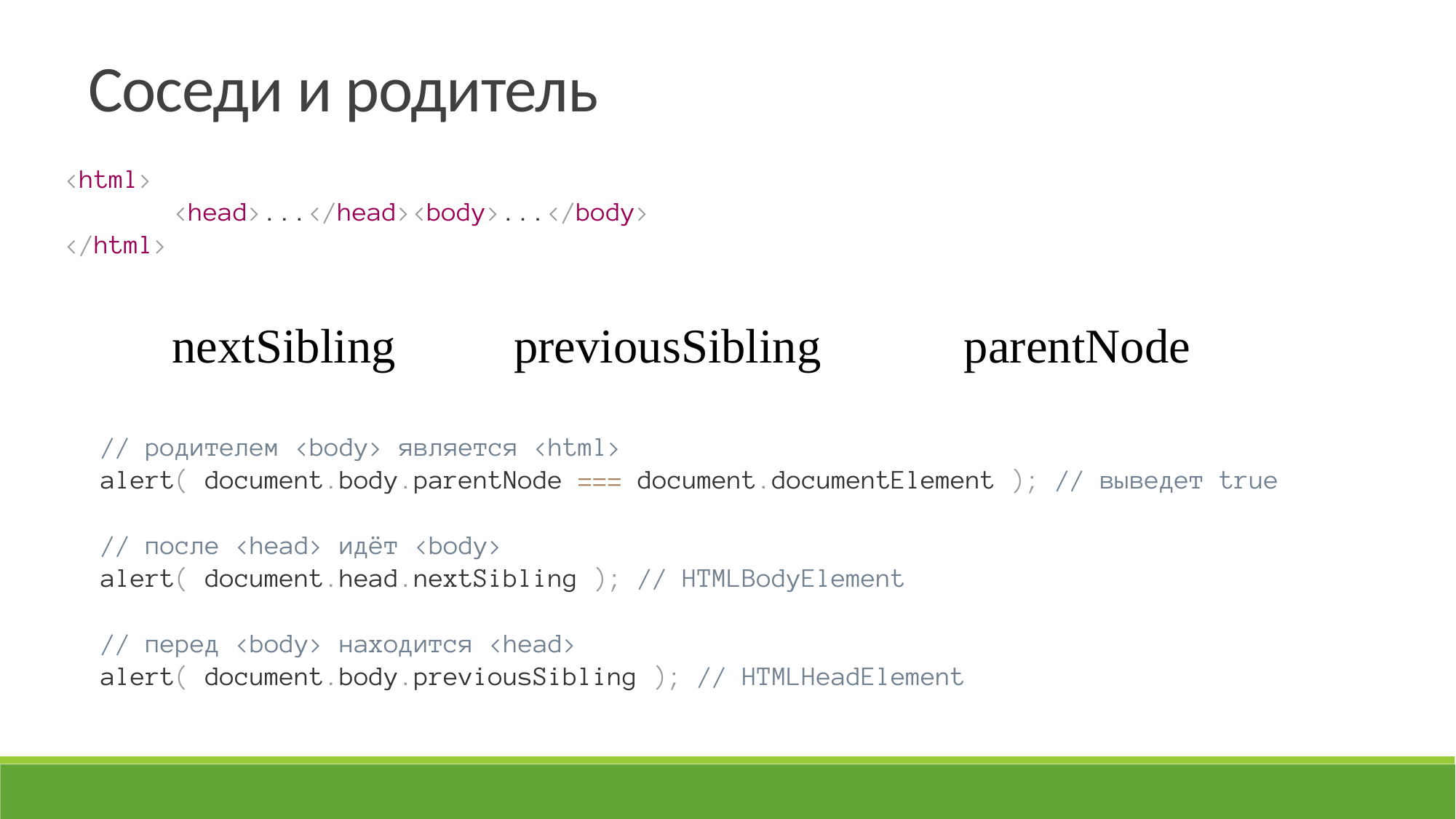

Соседи и родитель
<html>
	<head>...</head><body>...</body>
</html>
previousSibling
parentNode
nextSibling
// родителем <body> является <html>
alert( document.body.parentNode === document.documentElement ); // выведет true

// после <head> идёт <body>
alert( document.head.nextSibling ); // HTMLBodyElement

// перед <body> находится <head>
alert( document.body.previousSibling ); // HTMLHeadElement